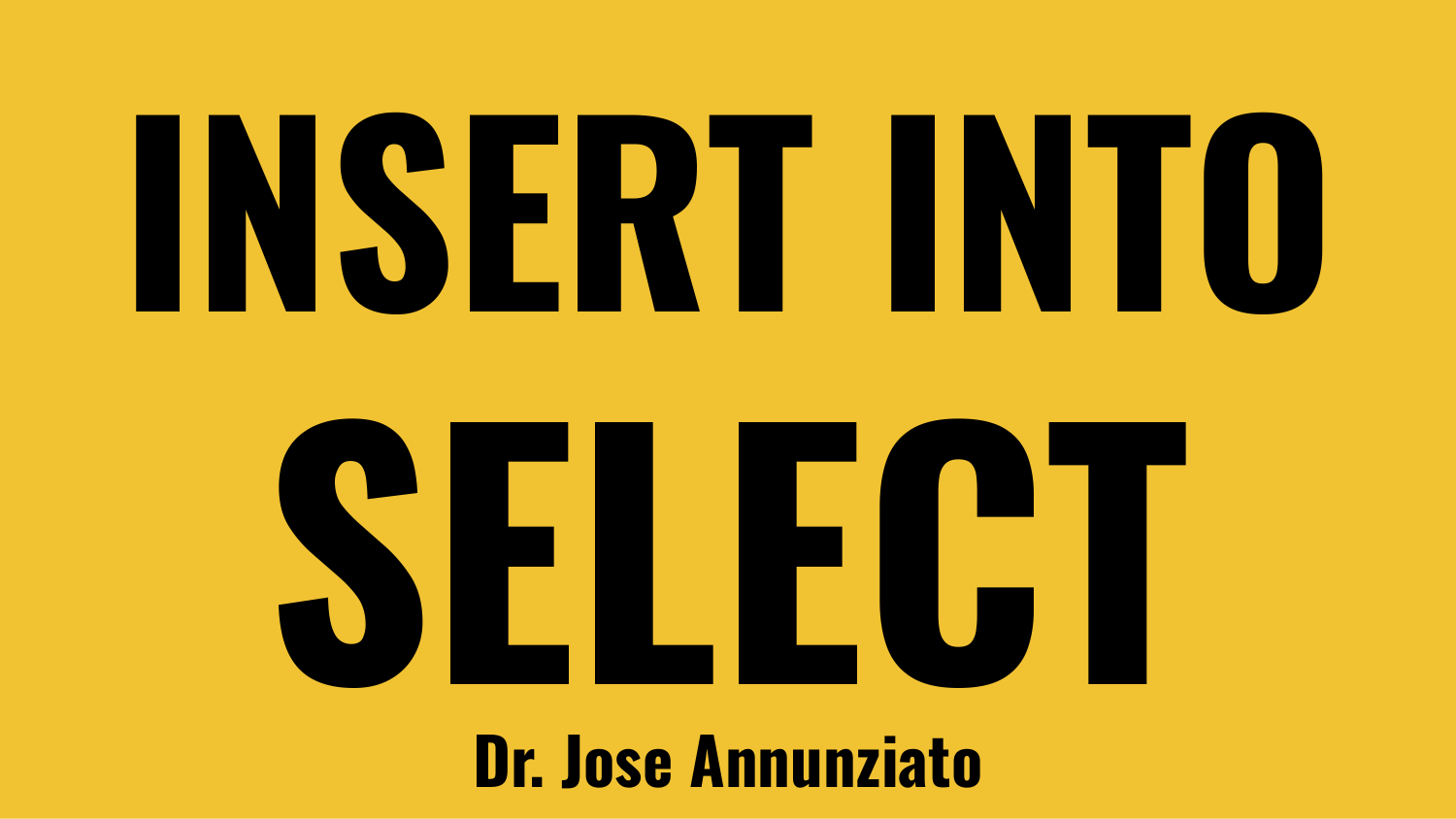

# INSERT INTO SELECT
Dr. Jose Annunziato